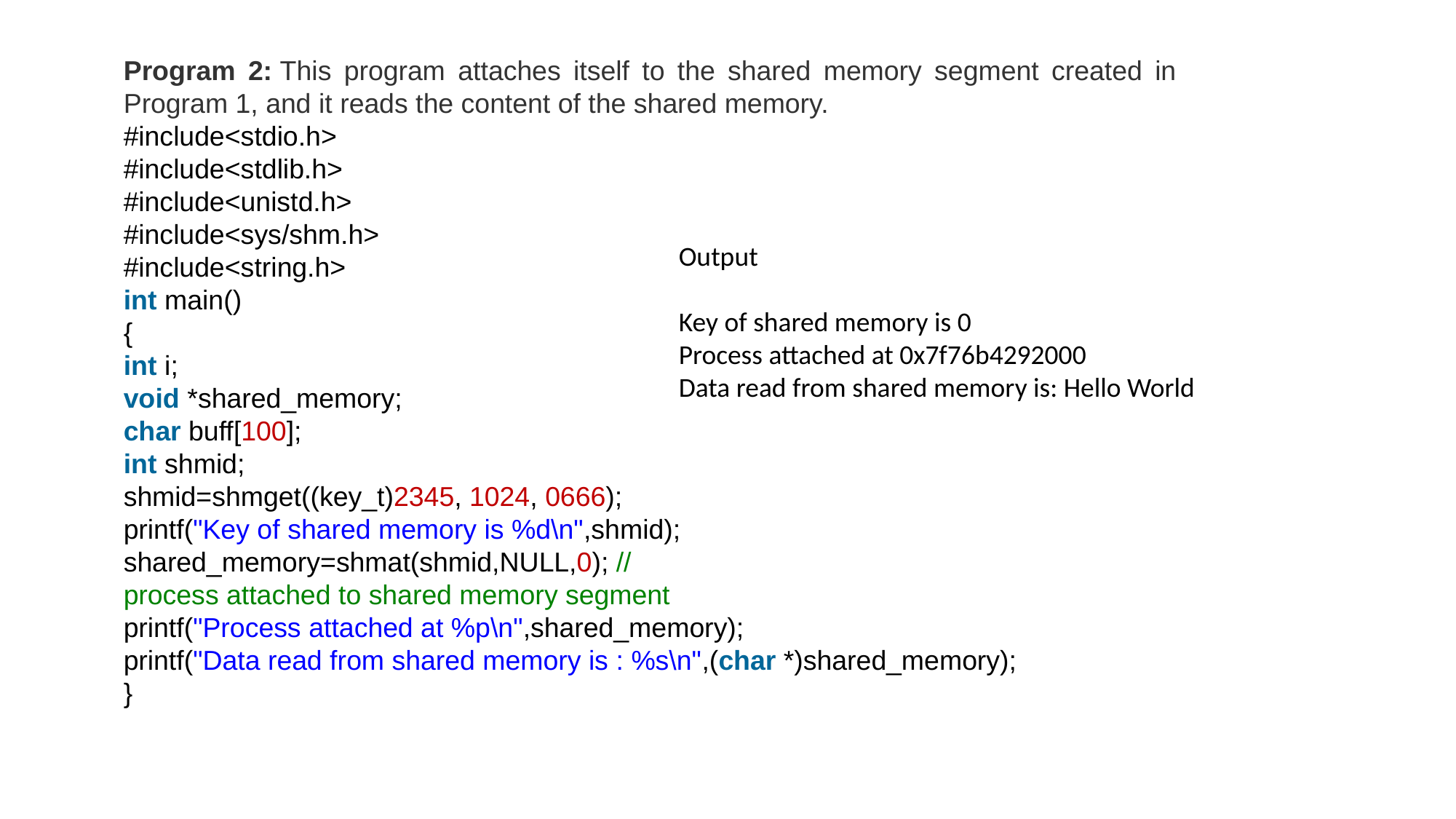

Program 2: This program attaches itself to the shared memory segment created in Program 1, and it reads the content of the shared memory.
#include<stdio.h>
#include<stdlib.h>
#include<unistd.h>
#include<sys/shm.h>
#include<string.h>
int main()
{
int i;
void *shared_memory;
char buff[100];
int shmid;
shmid=shmget((key_t)2345, 1024, 0666);
printf("Key of shared memory is %d\n",shmid);
shared_memory=shmat(shmid,NULL,0); //process attached to shared memory segment
printf("Process attached at %p\n",shared_memory);
printf("Data read from shared memory is : %s\n",(char *)shared_memory);
}
Output

Key of shared memory is 0
Process attached at 0x7f76b4292000
Data read from shared memory is: Hello World